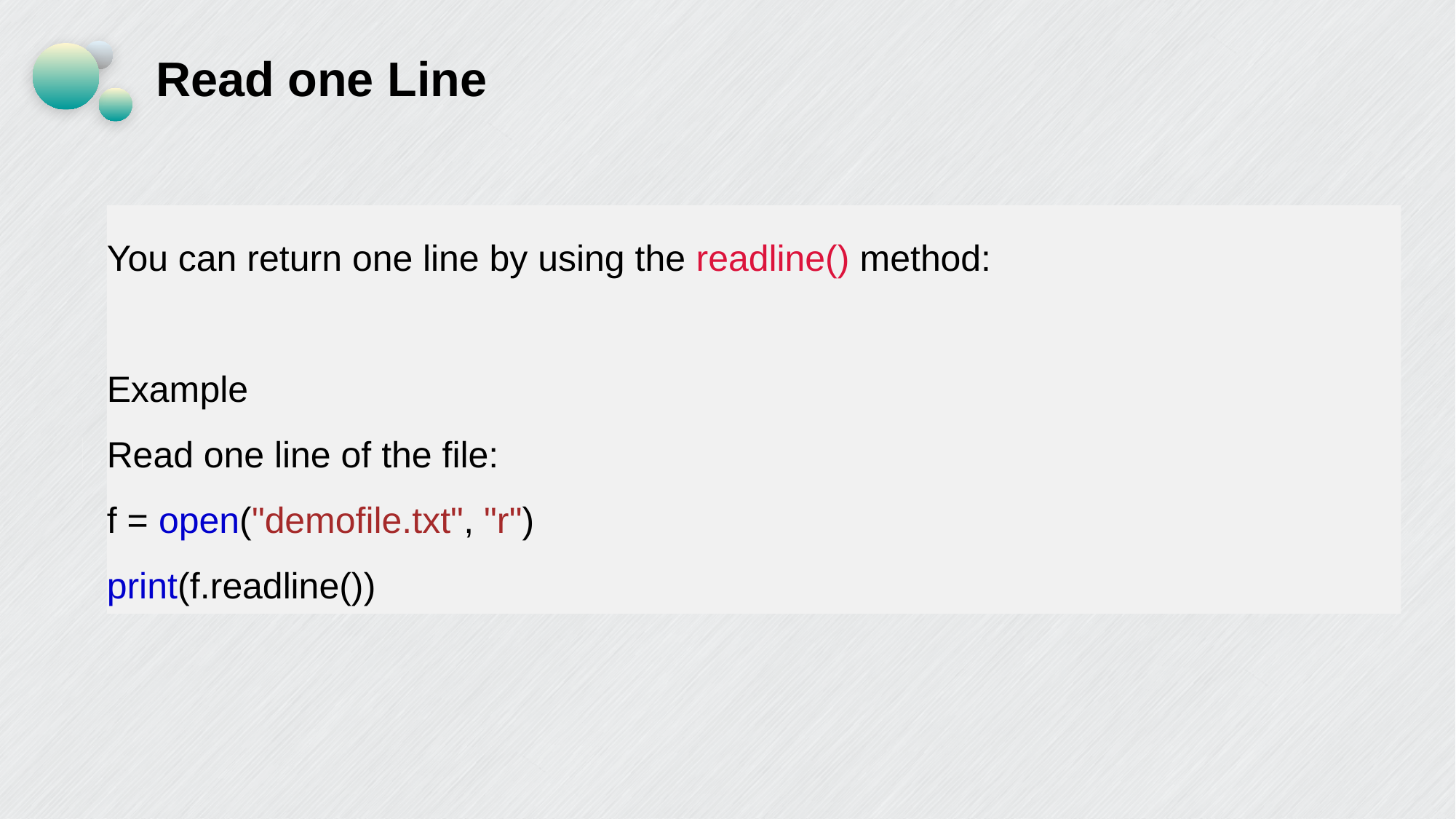

# Read one Line
You can return one line by using the readline() method:

Example
Read one line of the file:
f = open("demofile.txt", "r")
print(f.readline())